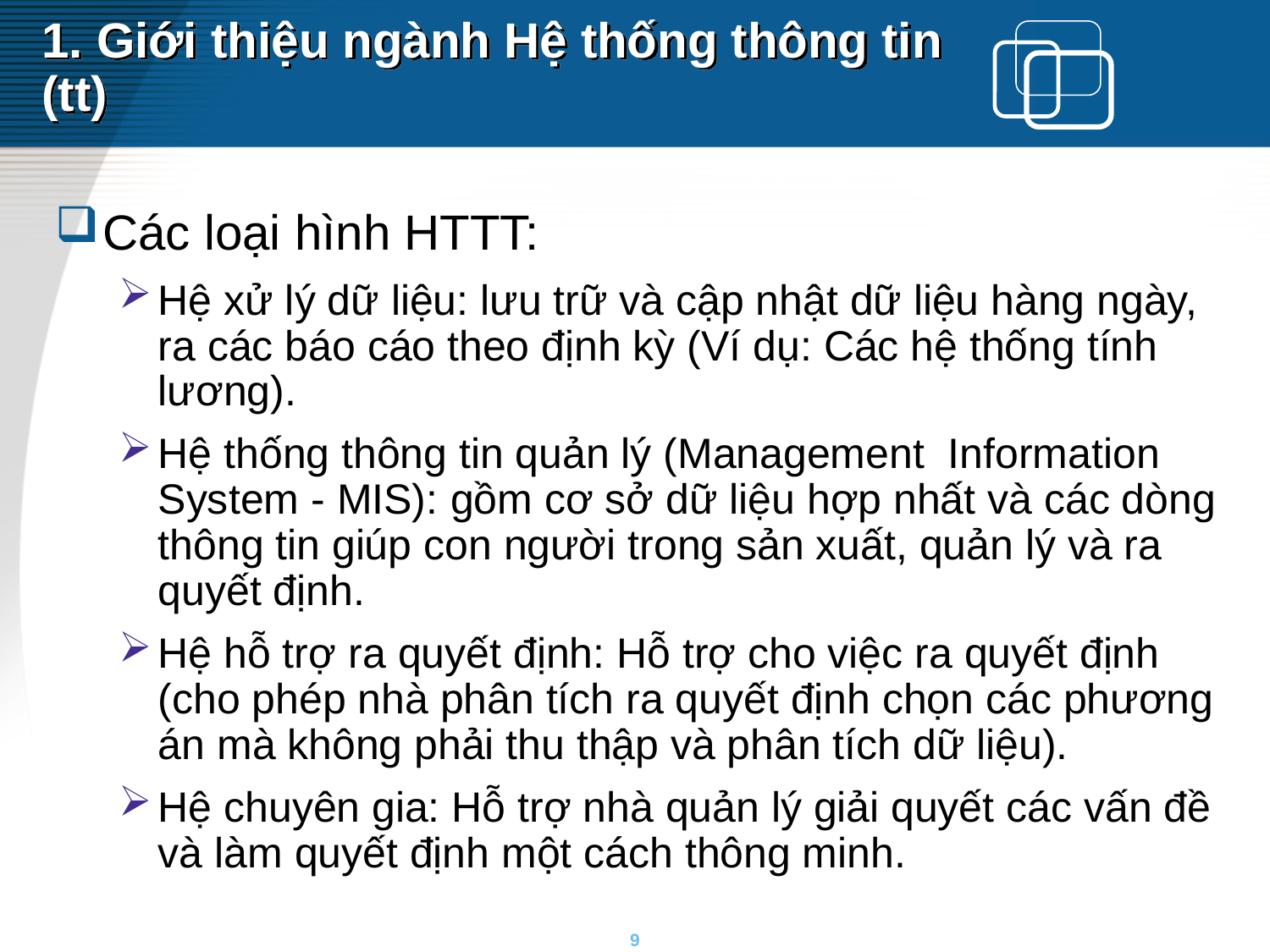

# 1. Giới thiệu ngành Hệ thống thông tin (tt)
Các loại hình HTTT:
Hệ xử lý dữ liệu: lưu trữ và cập nhật dữ liệu hàng ngày, ra các báo cáo theo định kỳ (Ví dụ: Các hệ thống tính lương).
Hệ thống thông tin quản lý (Management  Information  System - MIS): gồm cơ sở dữ liệu hợp nhất và các dòng thông tin giúp con người trong sản xuất, quản lý và ra quyết định.
Hệ hỗ trợ ra quyết định: Hỗ trợ cho việc ra quyết định (cho phép nhà phân tích ra quyết định chọn các phương án mà không phải thu thập và phân tích dữ liệu).
Hệ chuyên gia: Hỗ trợ nhà quản lý giải quyết các vấn đề và làm quyết định một cách thông minh.
9
9